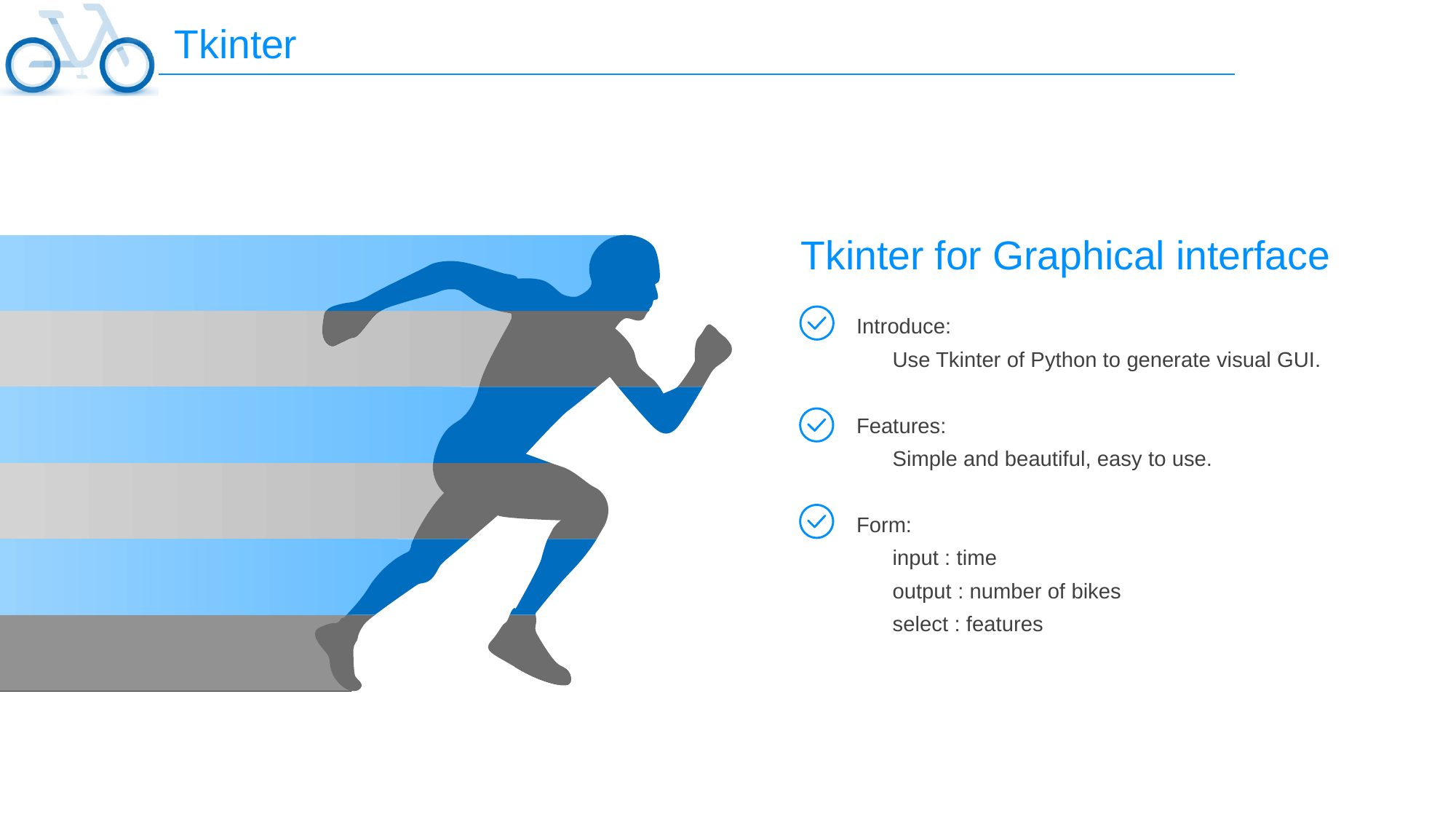

Tkinter
Tkinter for Graphical interface

Introduce:
      Use Tkinter of Python to generate visual GUI.

Features:
      Simple and beautiful, easy to use.

Form:
      input : time
      output : number of bikes
      select : features